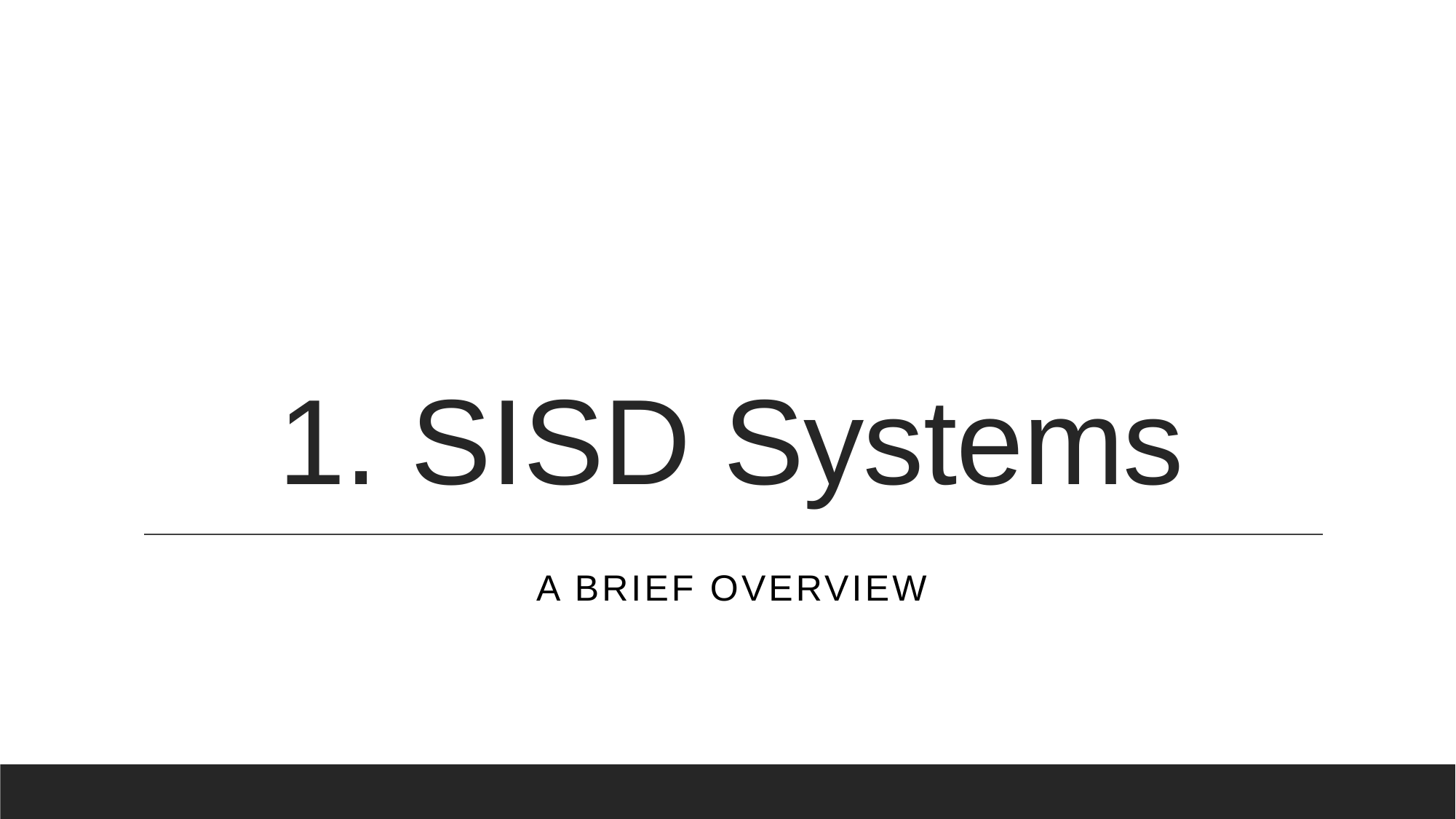

# 1. SISD Systems
A brief overview